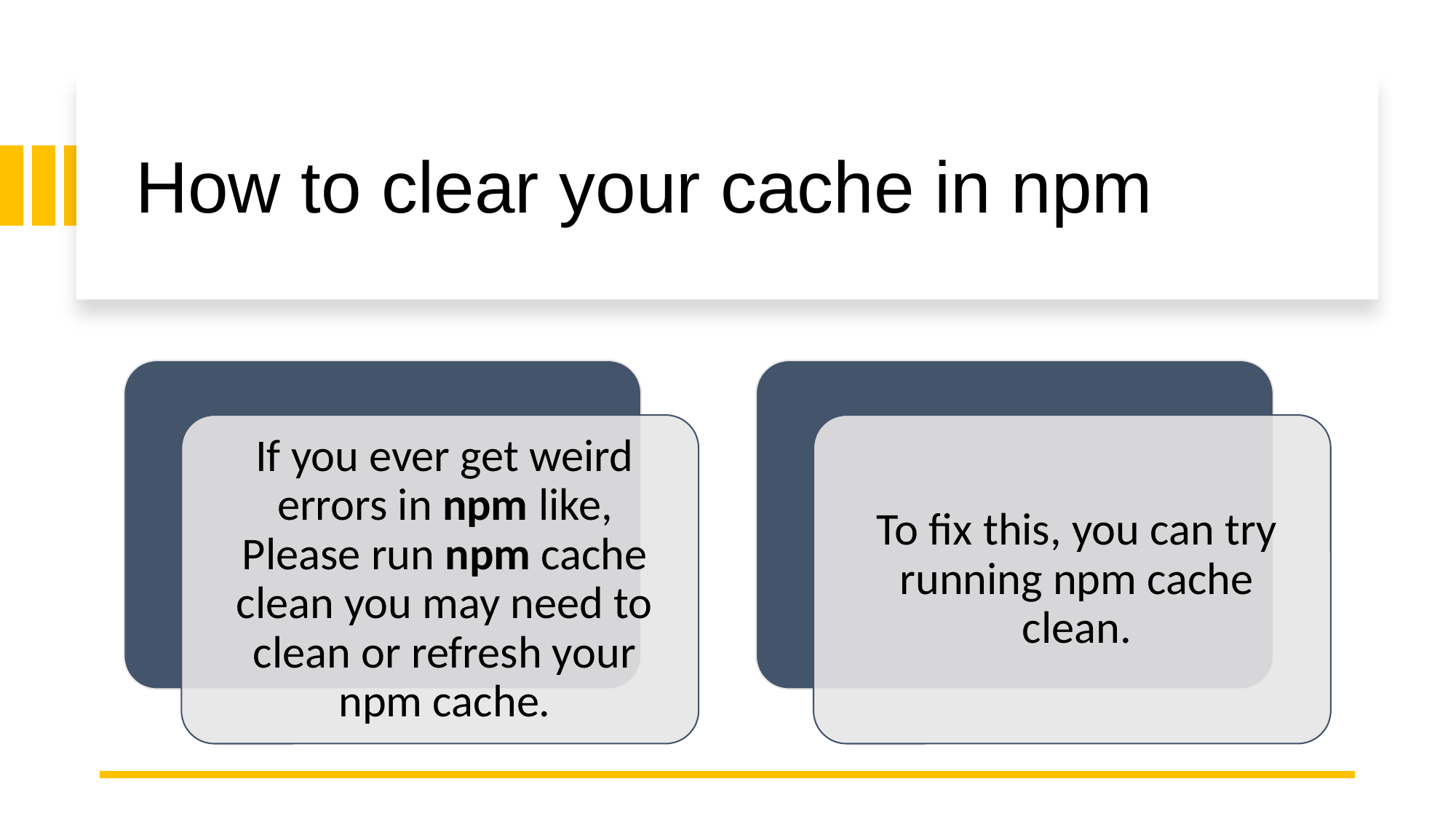

# How to clear your cache in npm

If you ever get weird errors in npm like, Please run npm cache clean you may need to clean or refresh your npm cache.
To fix this, you can try running npm cache clean.